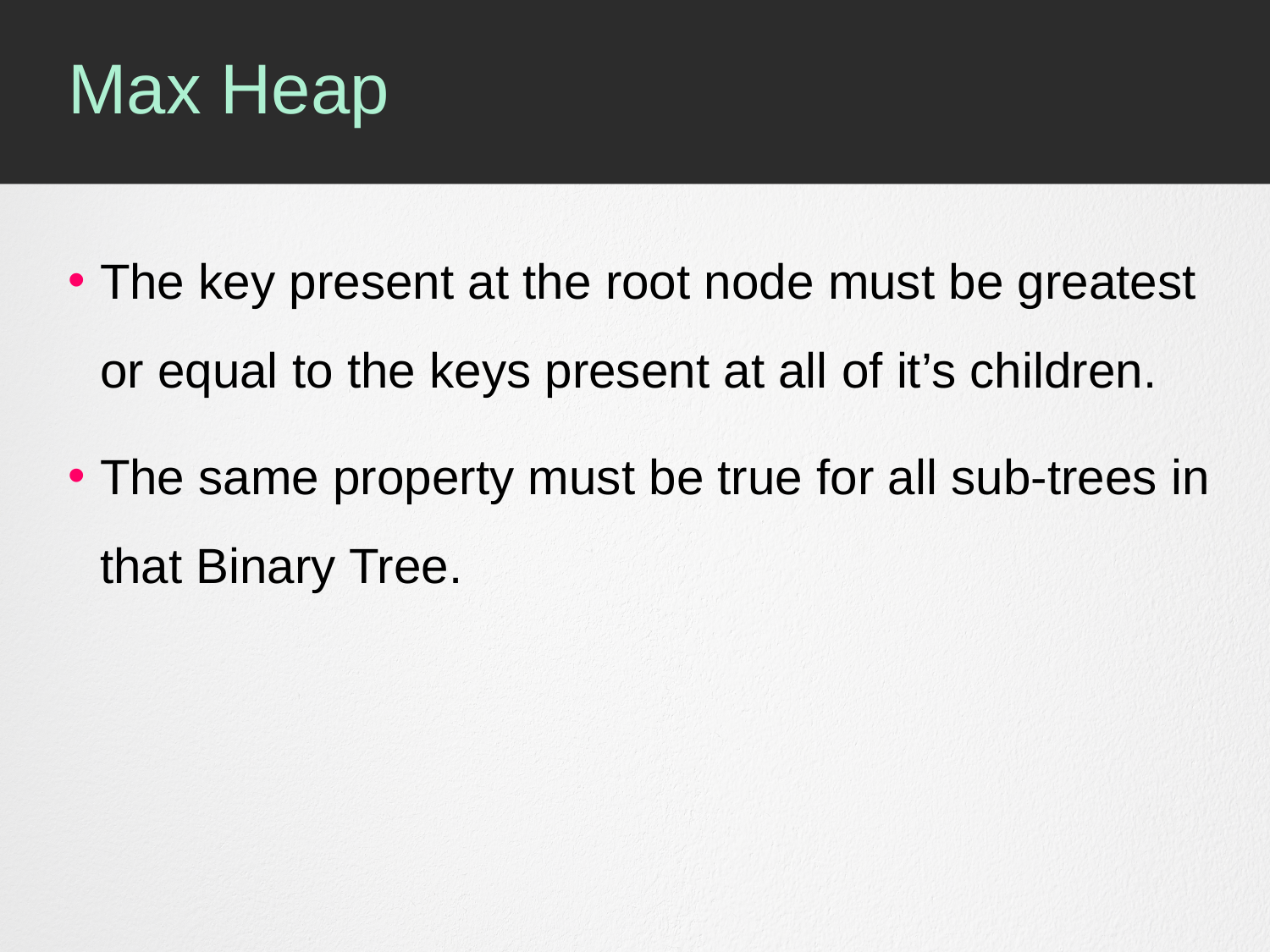

# Max Heap
The key present at the root node must be greatest or equal to the keys present at all of it’s children.
The same property must be true for all sub-trees in that Binary Tree.